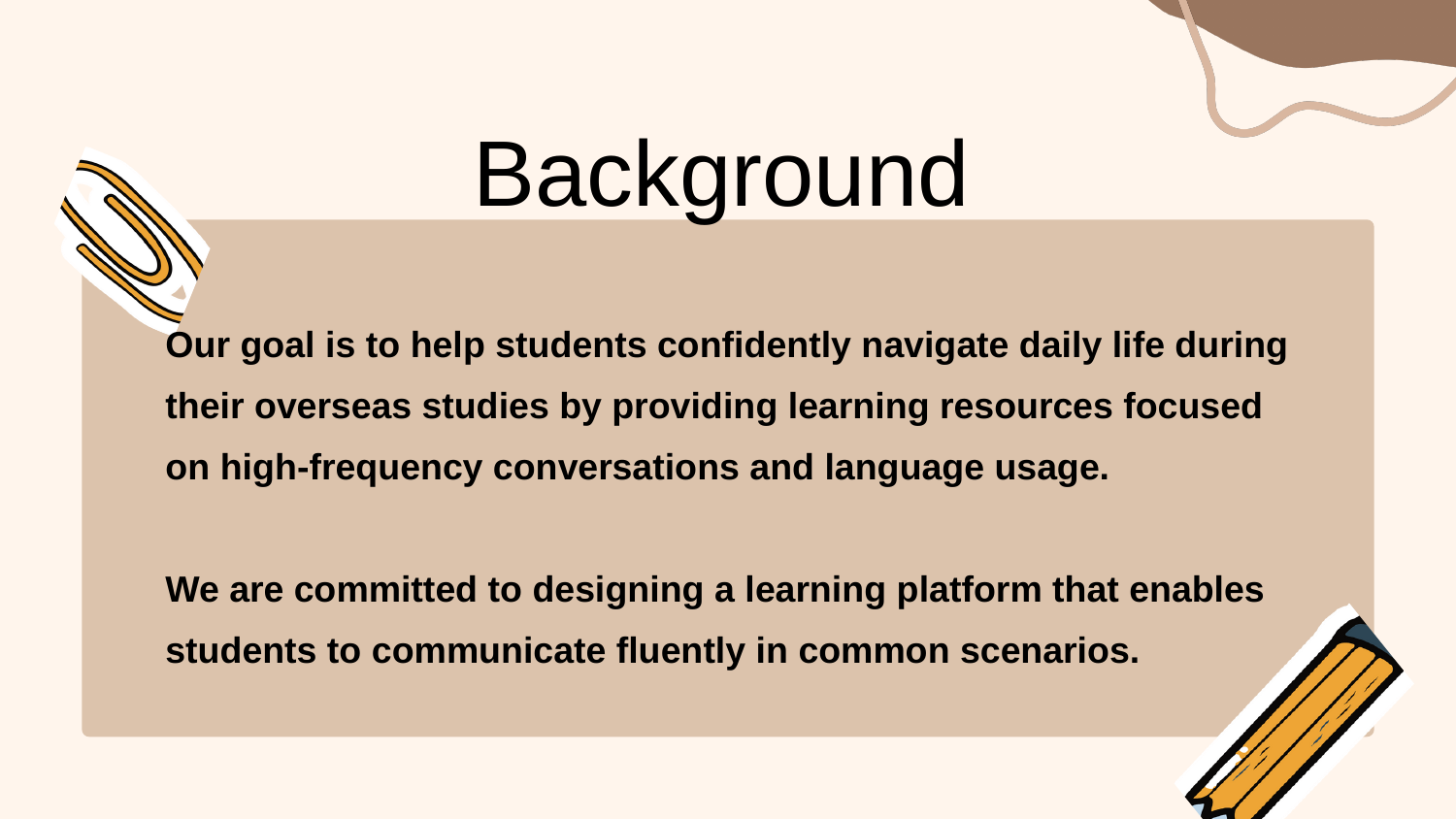

Background

Our goal is to help students confidently navigate daily life during their overseas studies by providing learning resources focused on high-frequency conversations and language usage.

We are committed to designing a learning platform that enables students to communicate fluently in common scenarios.